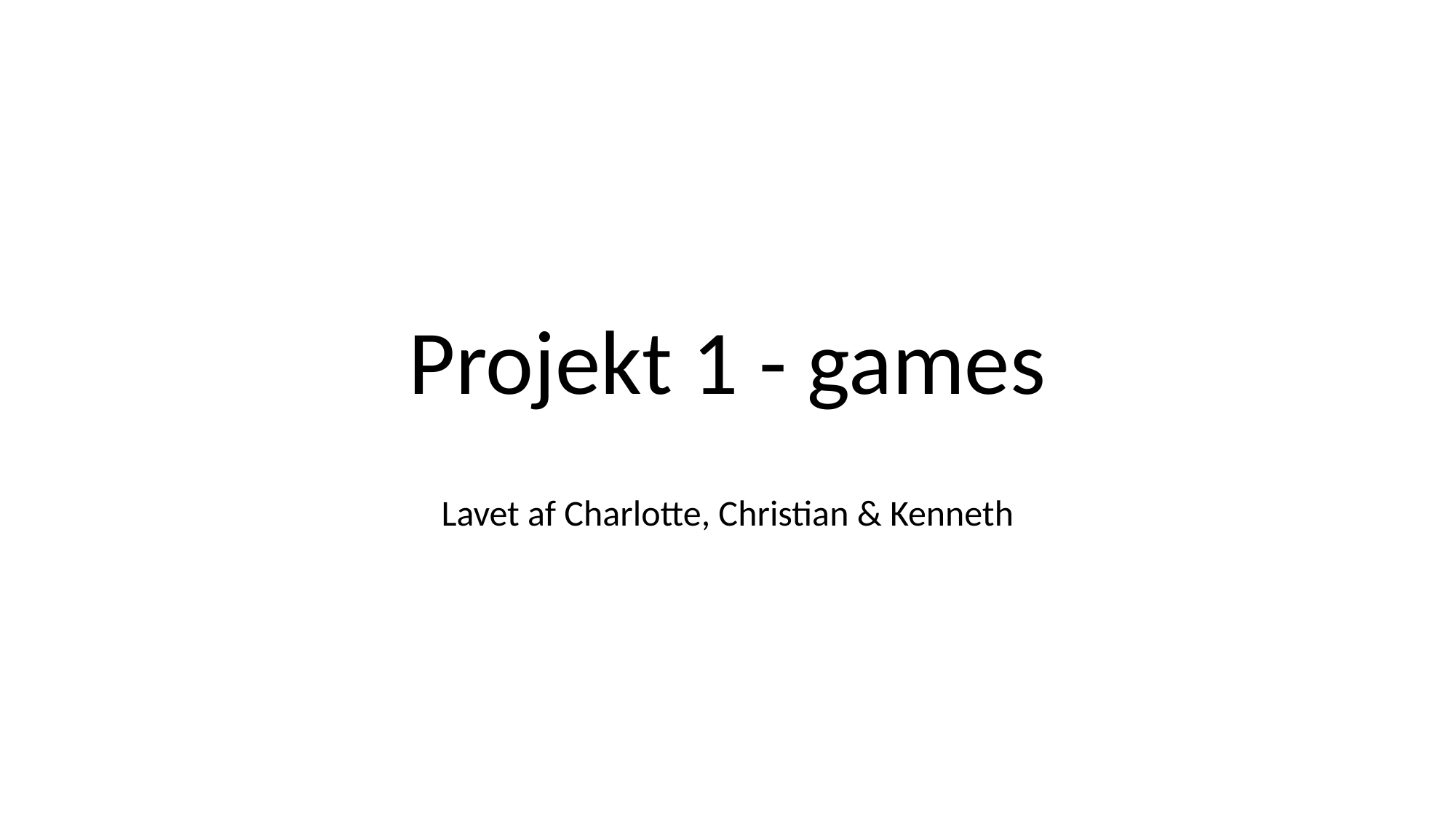

# Projekt 1 - games

Lavet af Charlotte, Christian & Kenneth